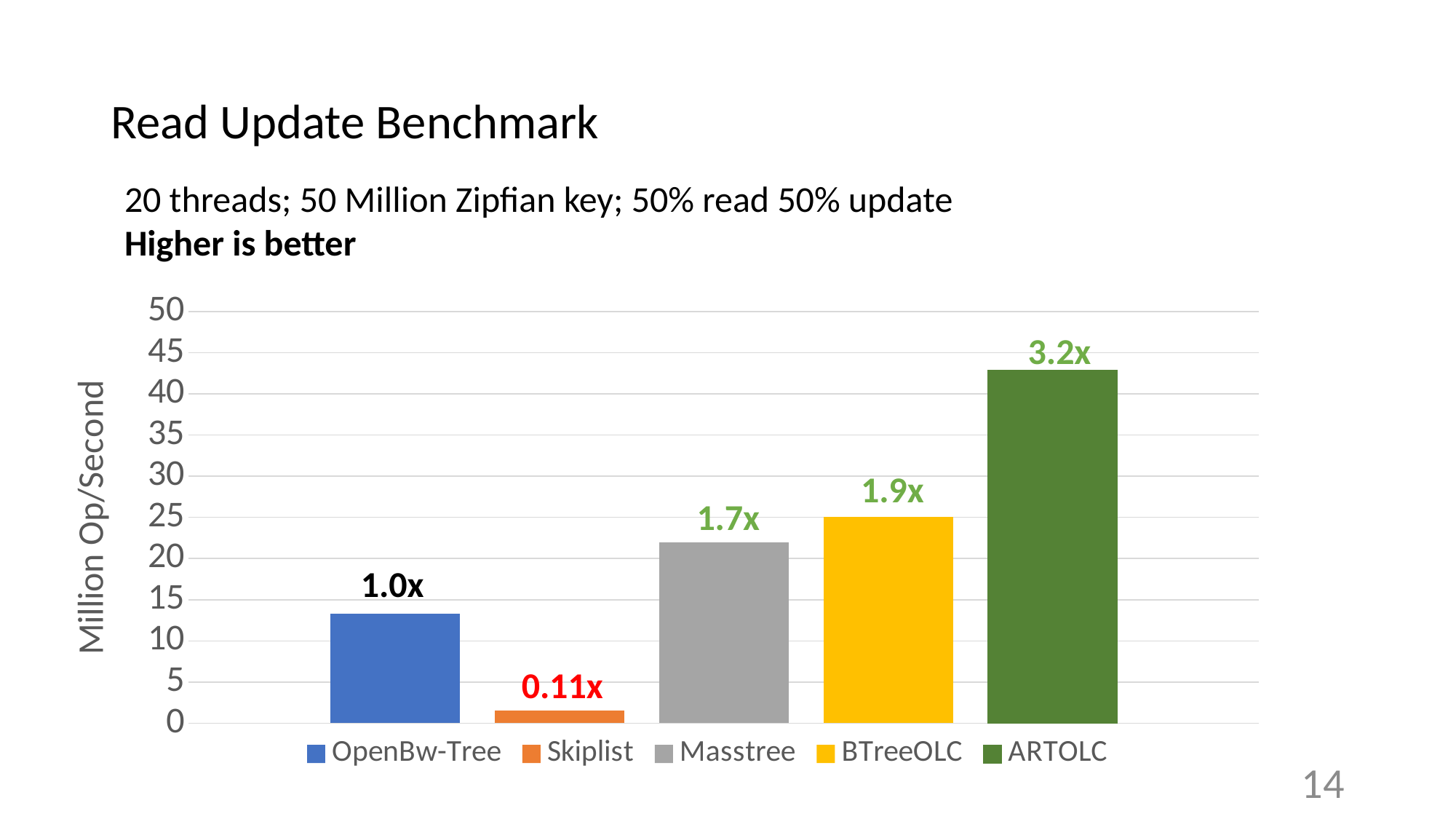

# Read Update Benchmark
20 threads; 50 Million Zipfian key; 50% read 50% update
Higher is better

### Chart

| Category | OpenBw-Tree | Skiplist | Masstree | BTreeOLC | ARTOLC |
|---|---|---|---|---|---|
| Single Thread | 13.3 | 1.51 | 22.0 | 25.1 | 42.9 |
3.2x
1.9x
1.7x
1.0x
0.11x
14